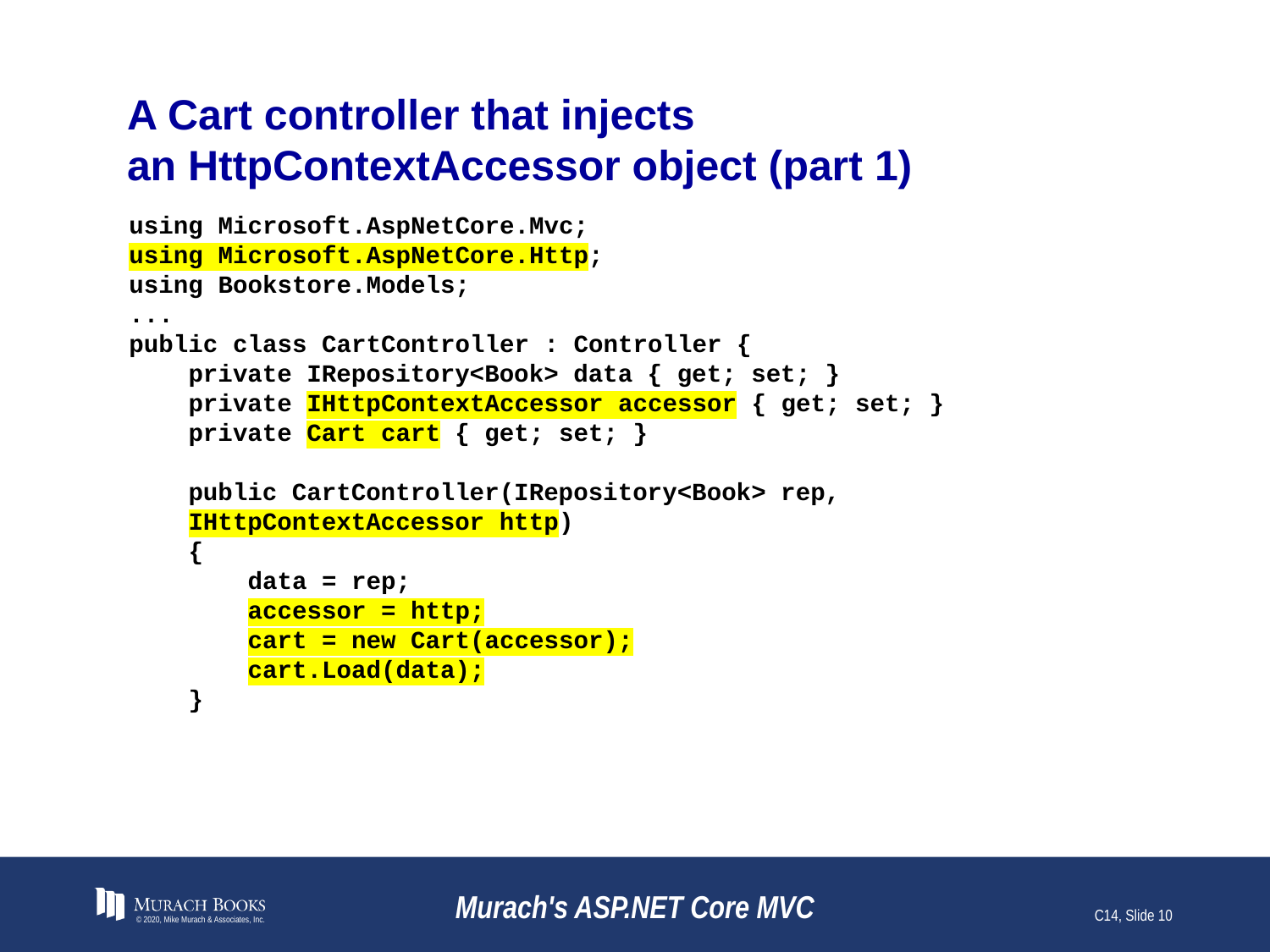

# A Cart controller that injects an HttpContextAccessor object (part 1)
using Microsoft.AspNetCore.Mvc;
using Microsoft.AspNetCore.Http;
using Bookstore.Models;
...
public class CartController : Controller {
    private IRepository<Book> data { get; set; }
    private IHttpContextAccessor accessor { get; set; }
    private Cart cart { get; set; }

    public CartController(IRepository<Book> rep,
    IHttpContextAccessor http)
    {
        data = rep;
        accessor = http;
        cart = new Cart(accessor);
        cart.Load(data);
    }

© 2020, Mike Murach & Associates, Inc.
Murach's ASP.NET Core MVC

C14, Slide 10